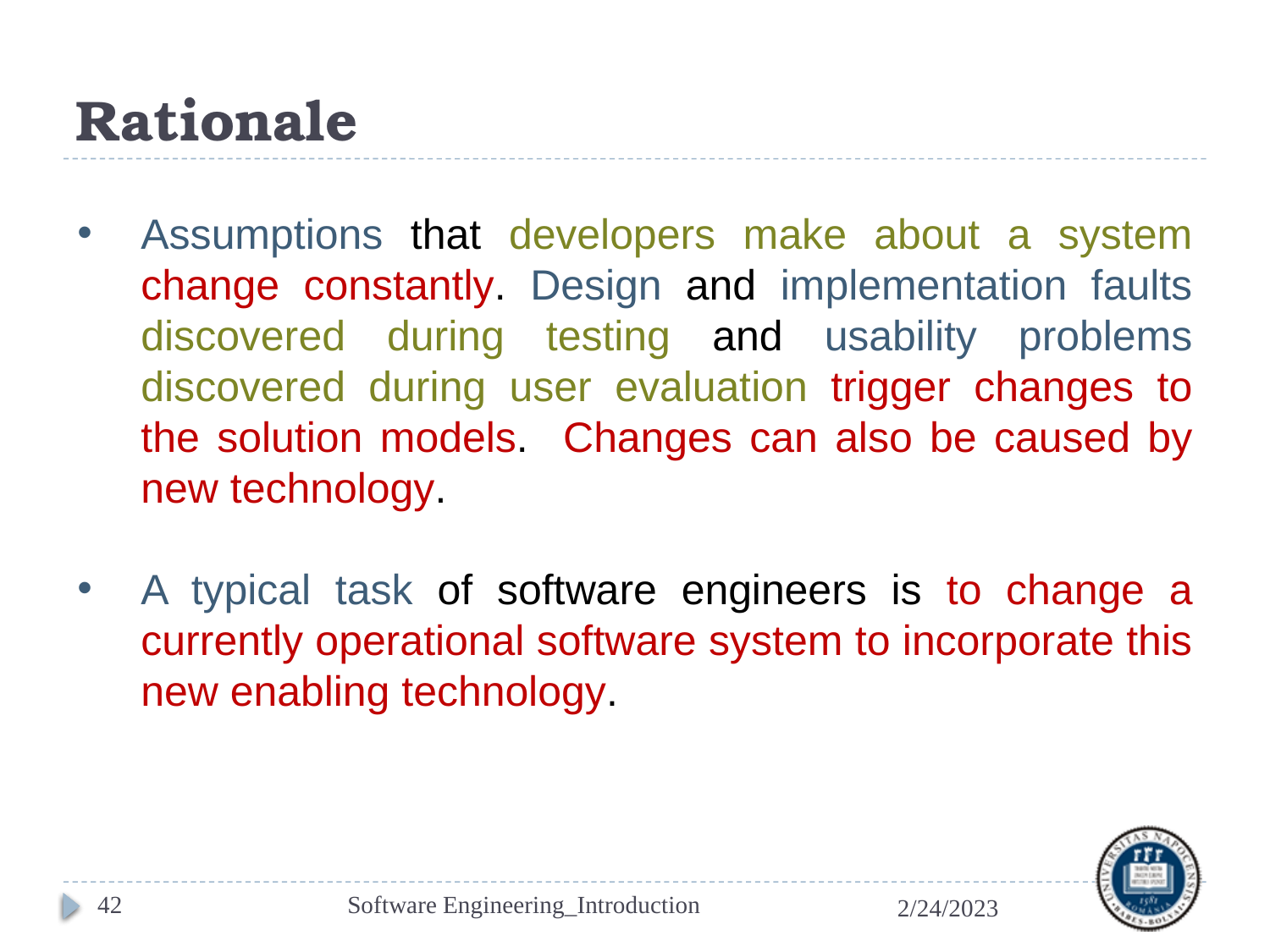

# Rationale
Assumptions that developers make about a system change constantly. Design and implementation faults discovered during testing and usability problems discovered during user evaluation trigger changes to the solution models.  Changes can also be caused by new technology.

A typical task of software engineers is to change a currently operational software system to incorporate this new enabling technology.
42
Software Engineering_Introduction
2/24/2023